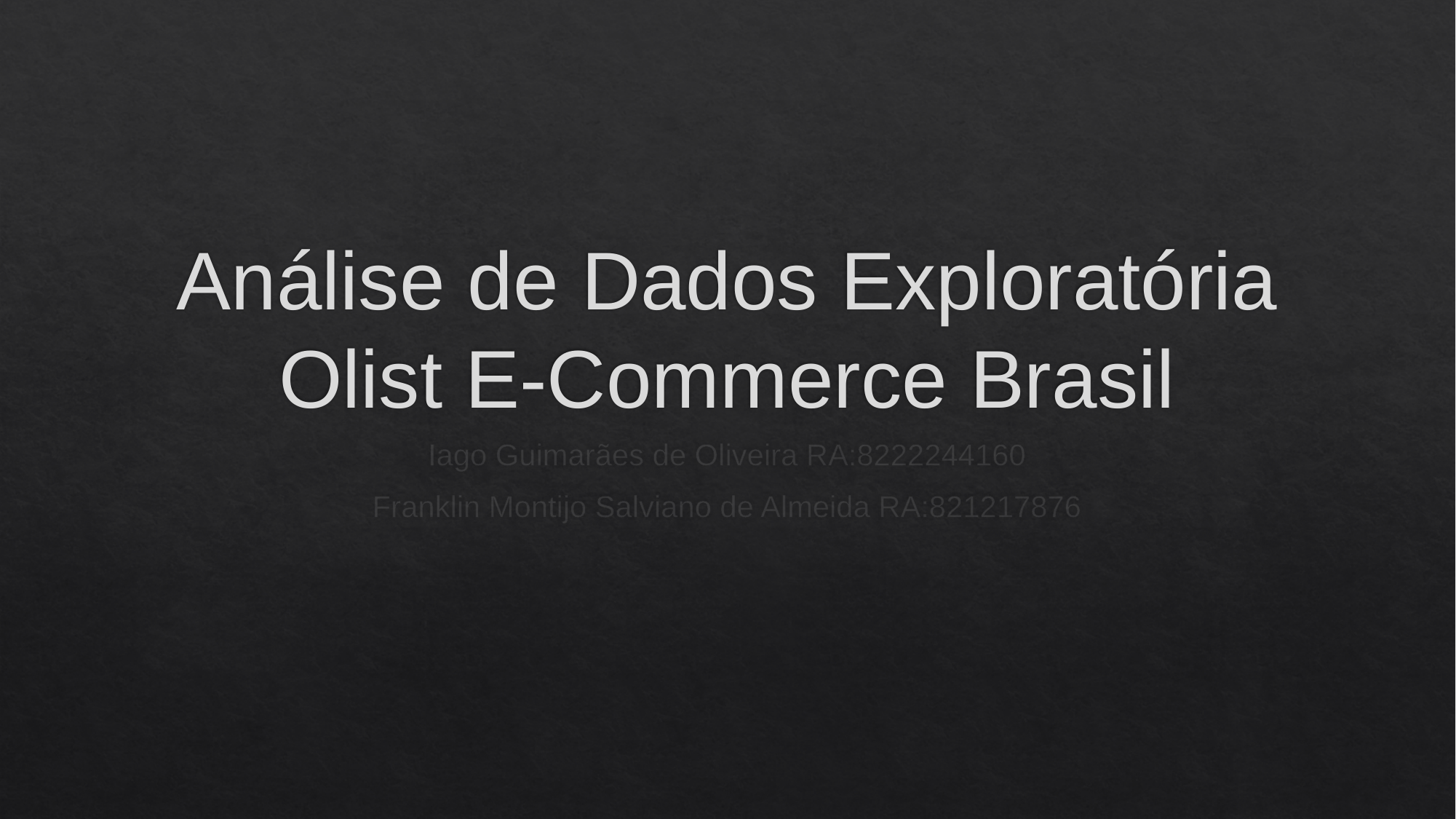

# Análise de Dados Exploratória Olist E-Commerce Brasil
Iago Guimarães de Oliveira RA:8222244160
Franklin Montijo Salviano de Almeida RA:821217876